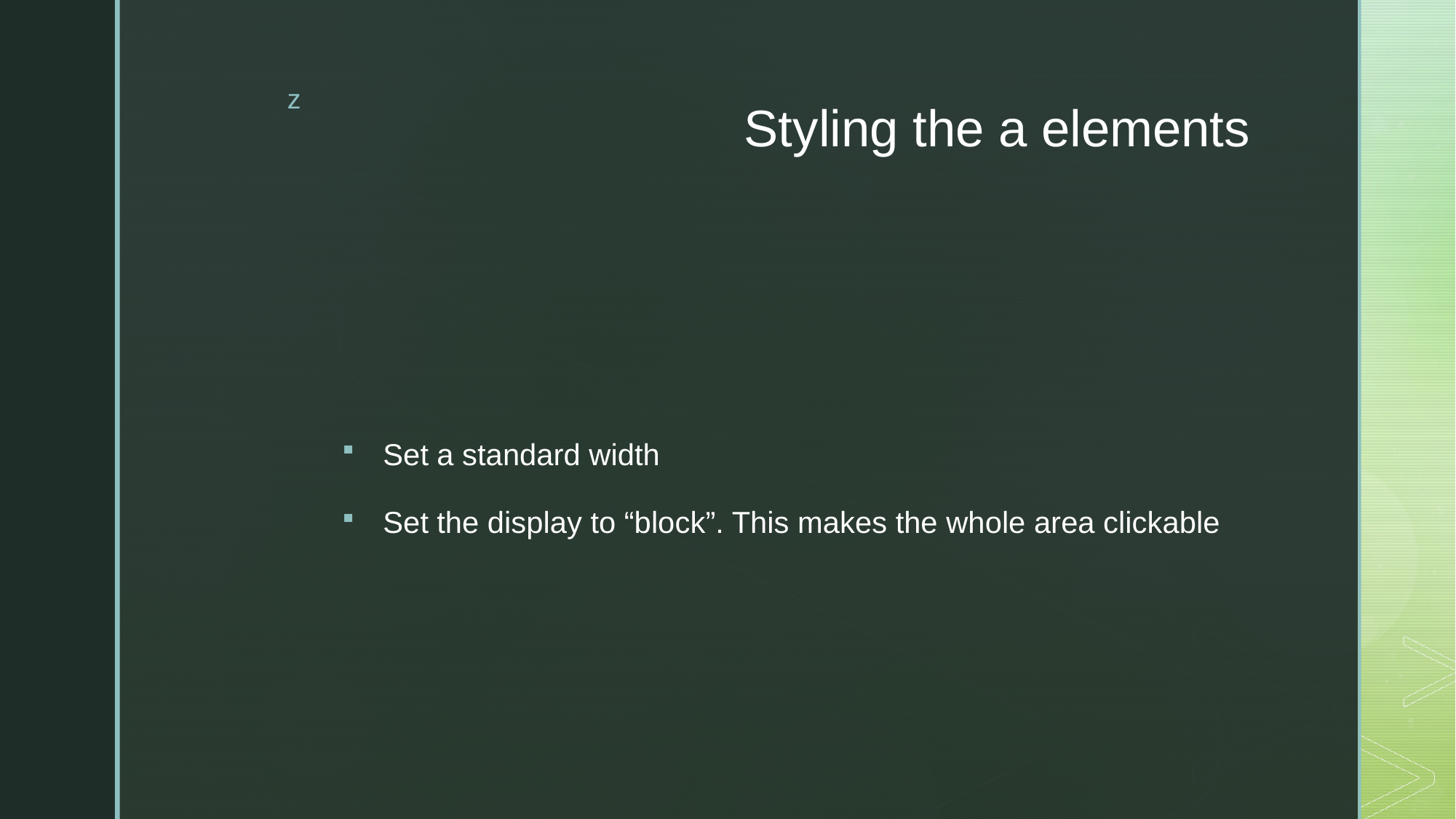

# Styling the a elements
Set a standard width
Set the display to “block”. This makes the whole area clickable